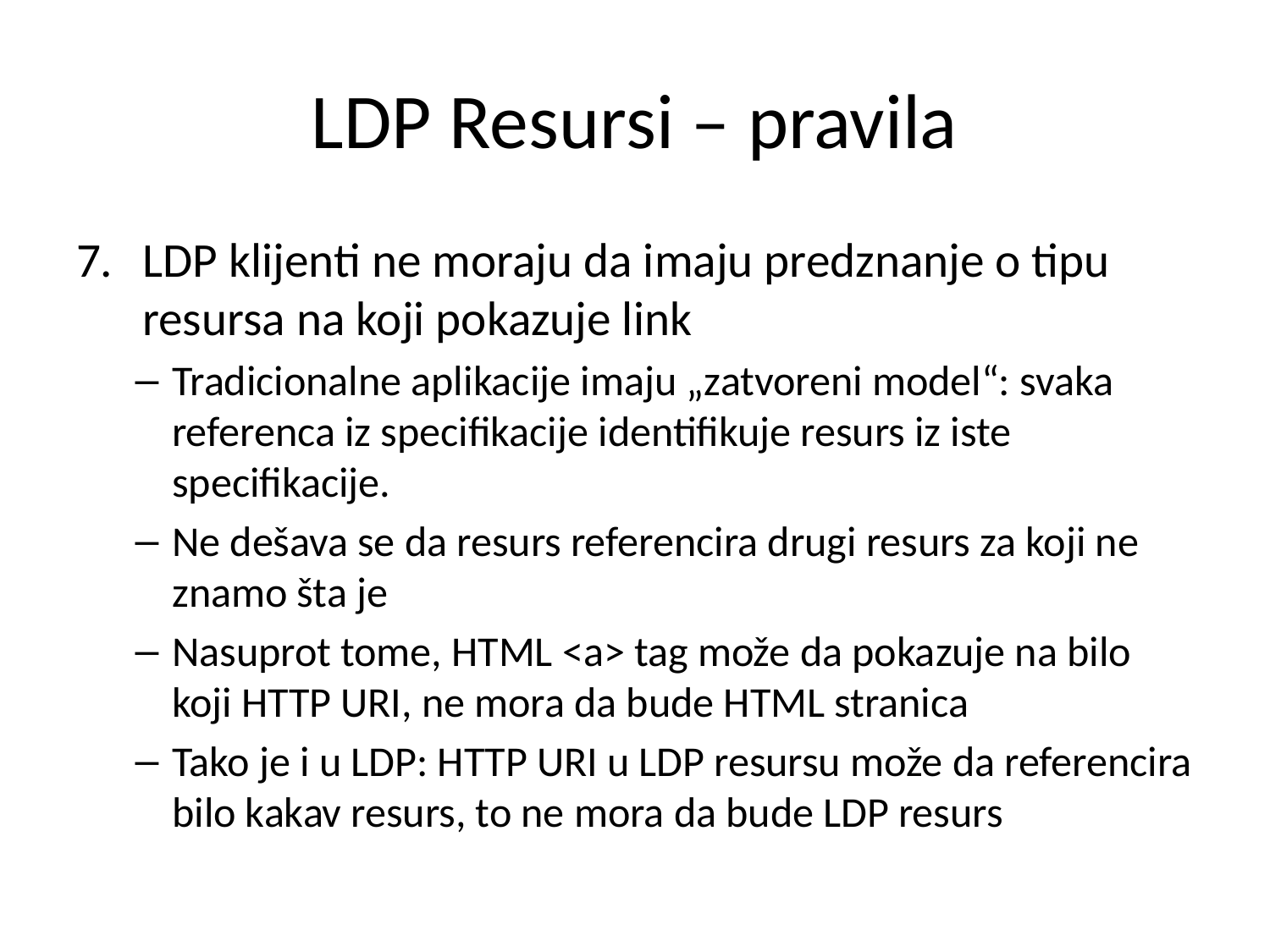

# LDP Resursi – pravila
LDP klijenti ne moraju da imaju predznanje o tipu resursa na koji pokazuje link
Tradicionalne aplikacije imaju „zatvoreni model“: svaka referenca iz specifikacije identifikuje resurs iz iste specifikacije.
Ne dešava se da resurs referencira drugi resurs za koji ne znamo šta je
Nasuprot tome, HTML <a> tag može da pokazuje na bilo koji HTTP URI, ne mora da bude HTML stranica
Tako je i u LDP: HTTP URI u LDP resursu može da referencira bilo kakav resurs, to ne mora da bude LDP resurs